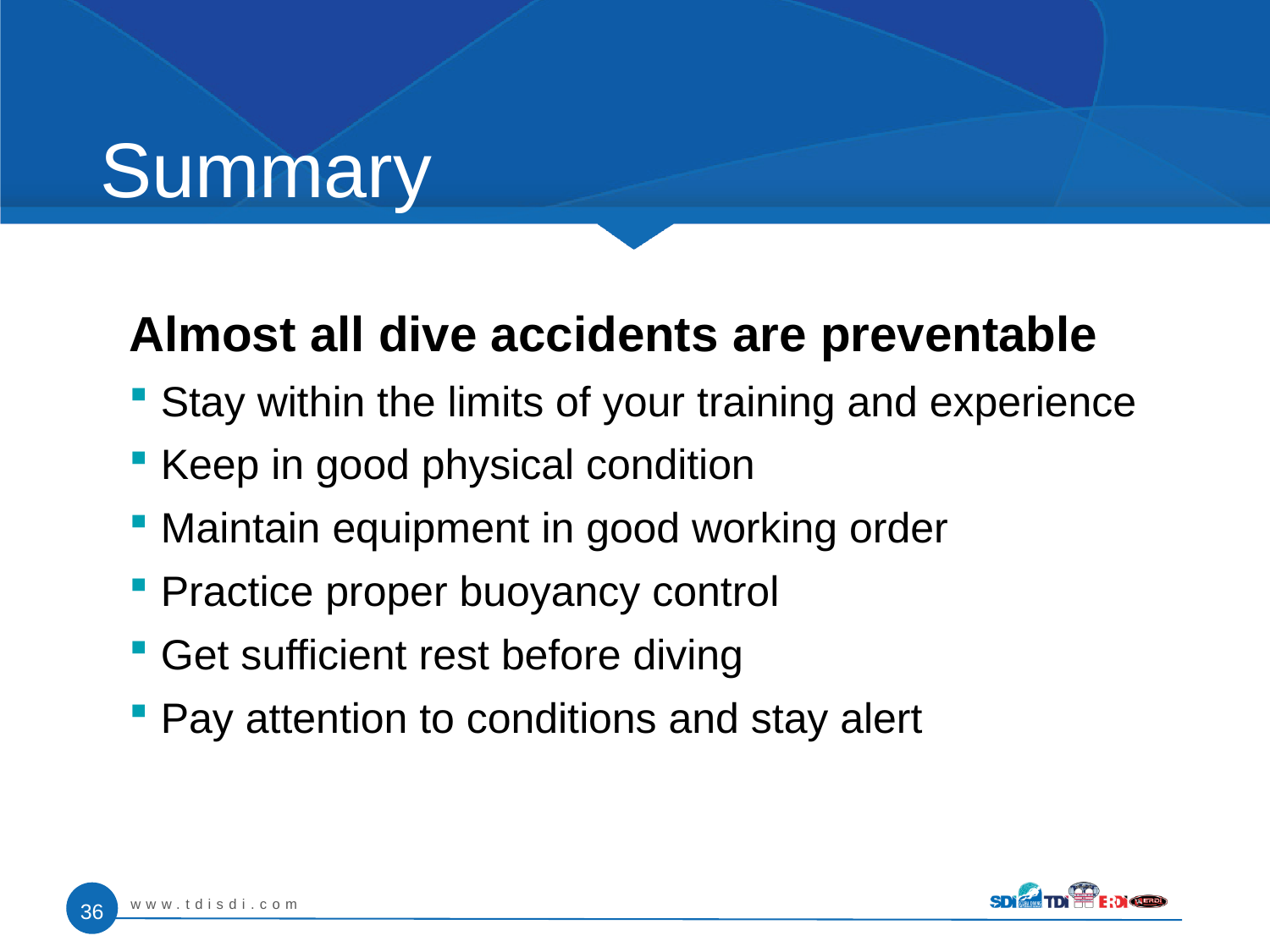

# Summary
Almost all dive accidents are preventable
Stay within the limits of your training and experience
Keep in good physical condition
Maintain equipment in good working order
Practice proper buoyancy control
Get sufficient rest before diving
Pay attention to conditions and stay alert
www.tdisdi.com
36